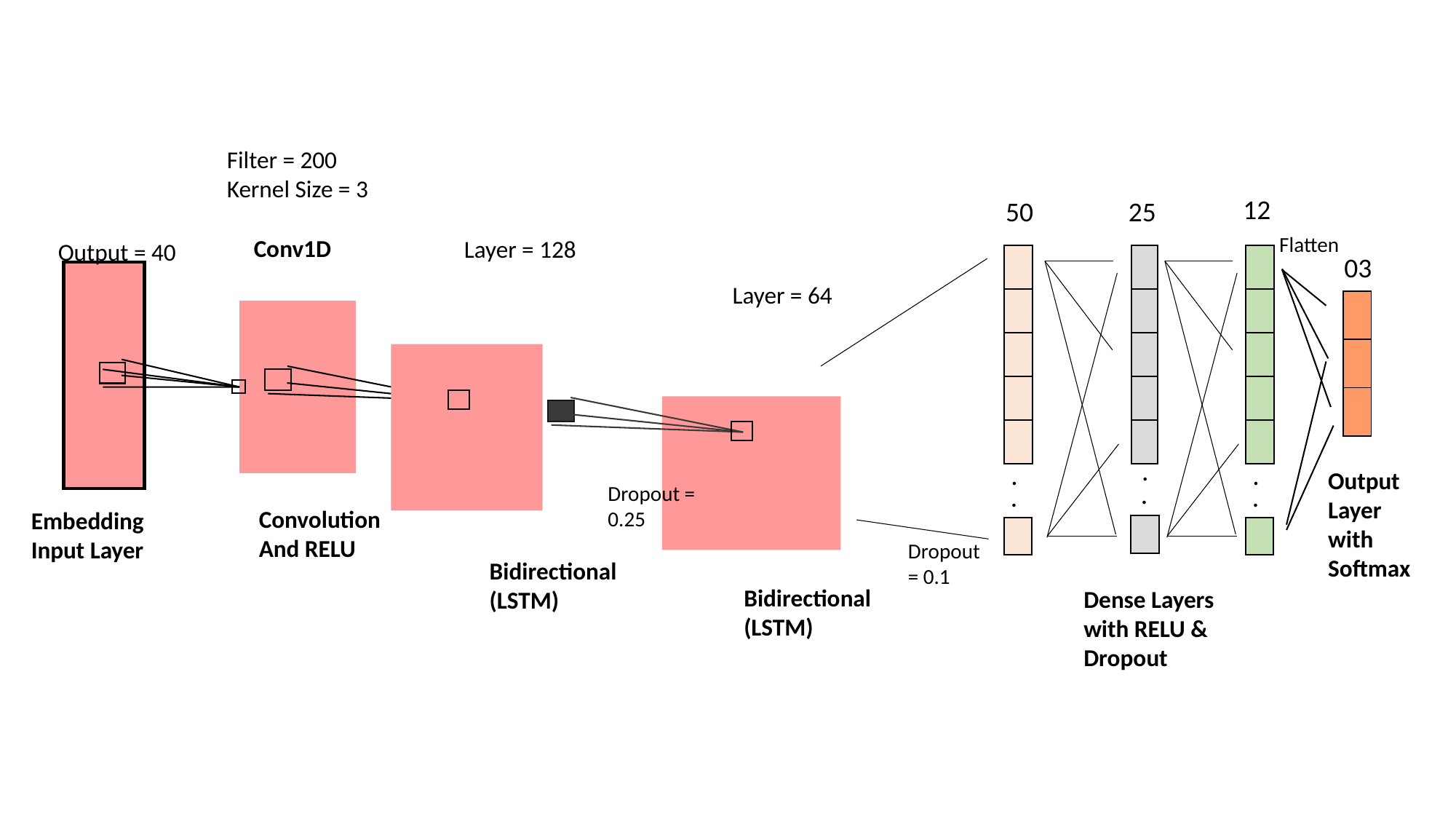

Filter = 200
Kernel Size = 3
12
50
25
Flatten
Conv1D
Layer = 128
Output = 40
03
|  |
| --- |
|  |
|  |
|  |
|  |
|  |
| --- |
|  |
|  |
|  |
|  |
|  |
| --- |
|  |
|  |
|  |
|  |

Layer = 64
|  |
| --- |
|  |
|  |

.
.
.
Output Layer with Softmax
.
.
.
Dropout = 0.25
Convolution
And RELU
Embedding Input Layer

Dropout
= 0.1
Bidirectional (LSTM)
Bidirectional (LSTM)
Dense Layers with RELU & Dropout